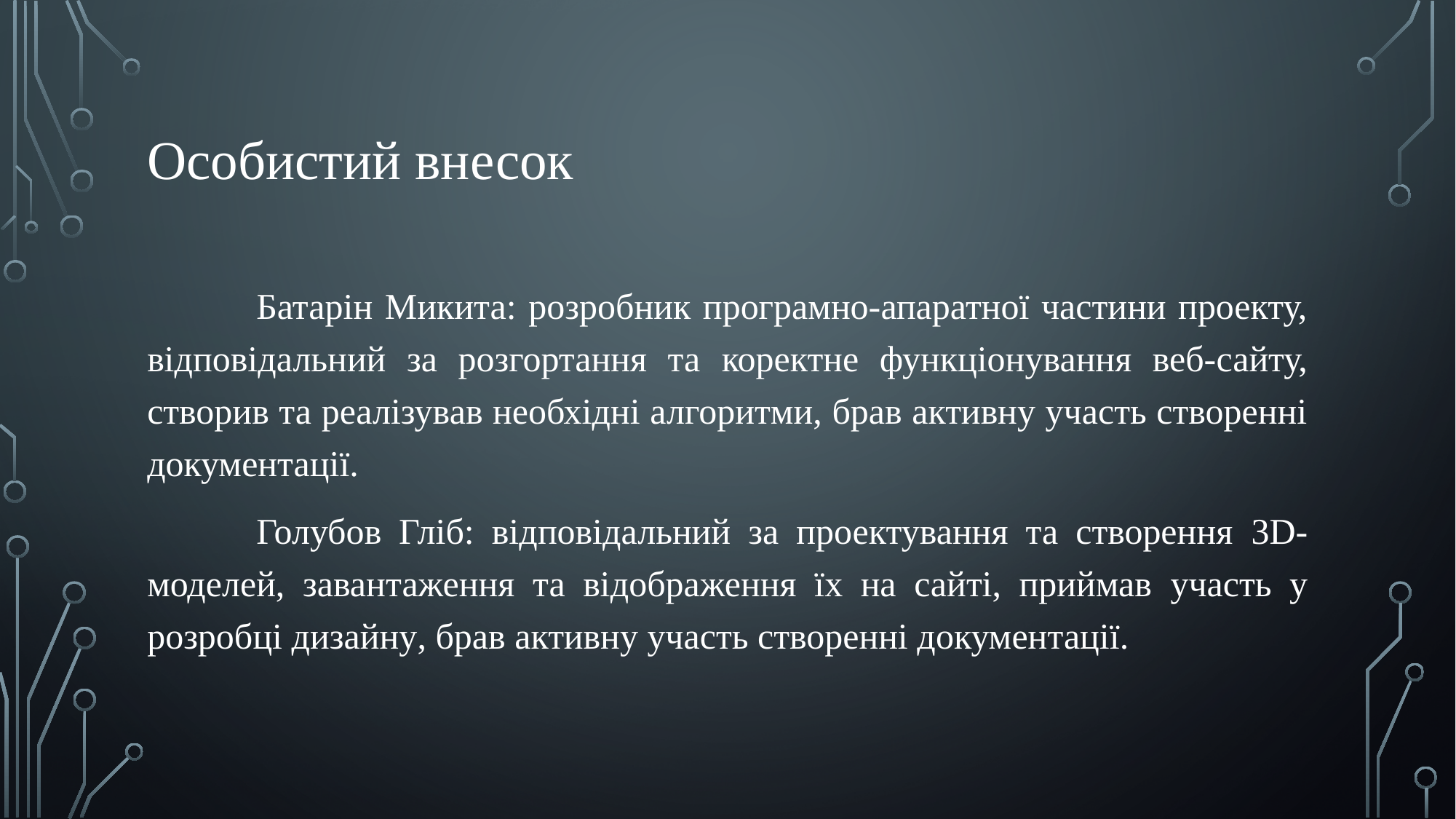

# Особистий внесок
	Батарін Микита: розробник програмно-апаратної частини проекту, відповідальний за розгортання та коректне функціонування веб-сайту, створив та реалізував необхідні алгоритми, брав активну участь створенні документації.
	Голубов Гліб: відповідальний за проектування та створення 3D-моделей, завантаження та відображення їх на сайті, приймав участь у розробці дизайну, брав активну участь створенні документації.